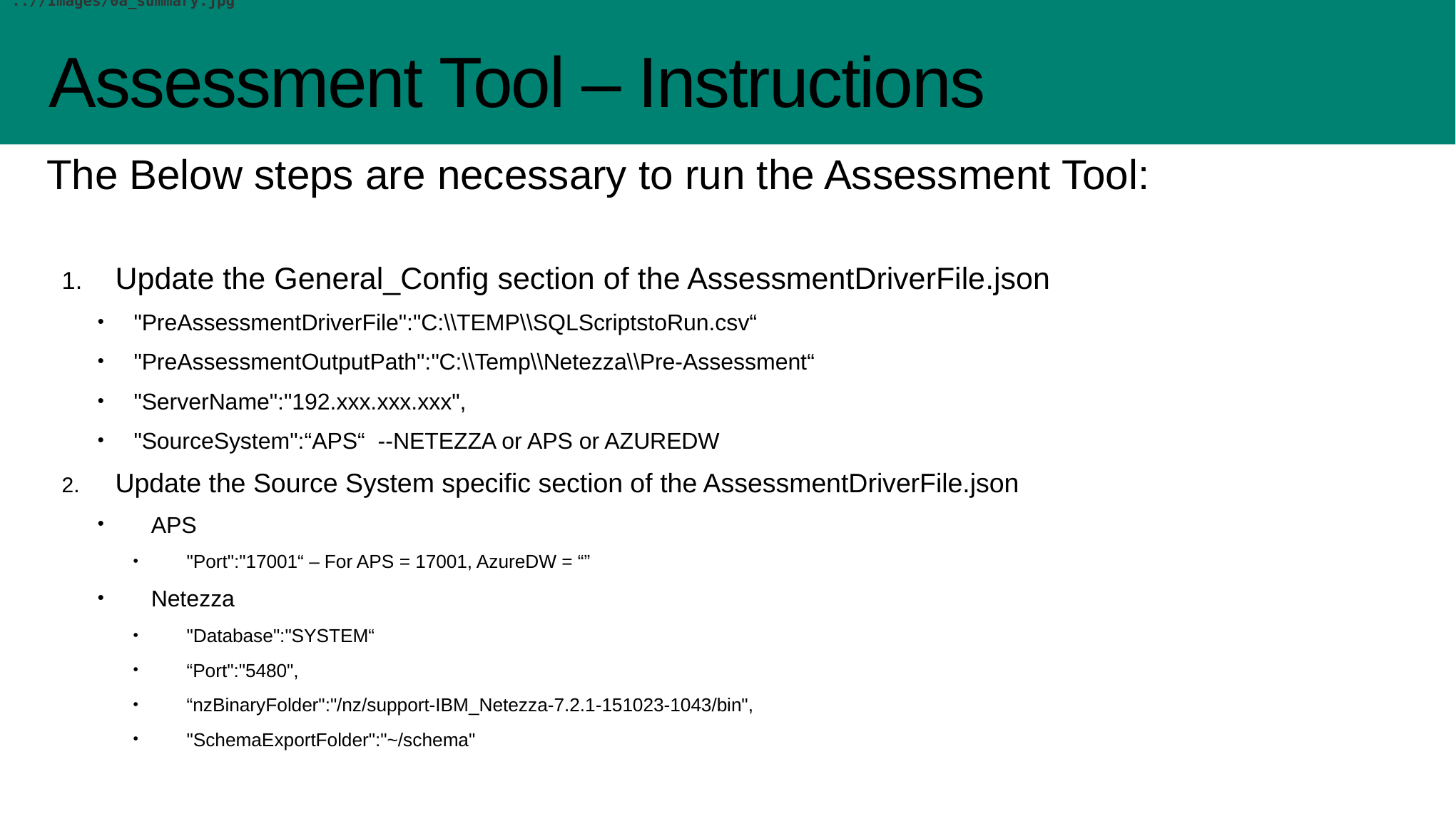

..//Images/0a_summary.jpg
Assessment Tool – Instructions
The Below steps are necessary to run the Assessment Tool:

Update the General_Config section of the AssessmentDriverFile.json
"PreAssessmentDriverFile":"C:\\TEMP\\SQLScriptstoRun.csv“
"PreAssessmentOutputPath":"C:\\Temp\\Netezza\\Pre-Assessment“
"ServerName":"192.xxx.xxx.xxx",
"SourceSystem":“APS“  --NETEZZA or APS or AZUREDW
Update the Source System specific section of the AssessmentDriverFile.json
APS
"Port":"17001“ – For APS = 17001, AzureDW = “”
Netezza
"Database":"SYSTEM“
“Port":"5480",
“nzBinaryFolder":"/nz/support-IBM_Netezza-7.2.1-151023-1043/bin",
"SchemaExportFolder":"~/schema"